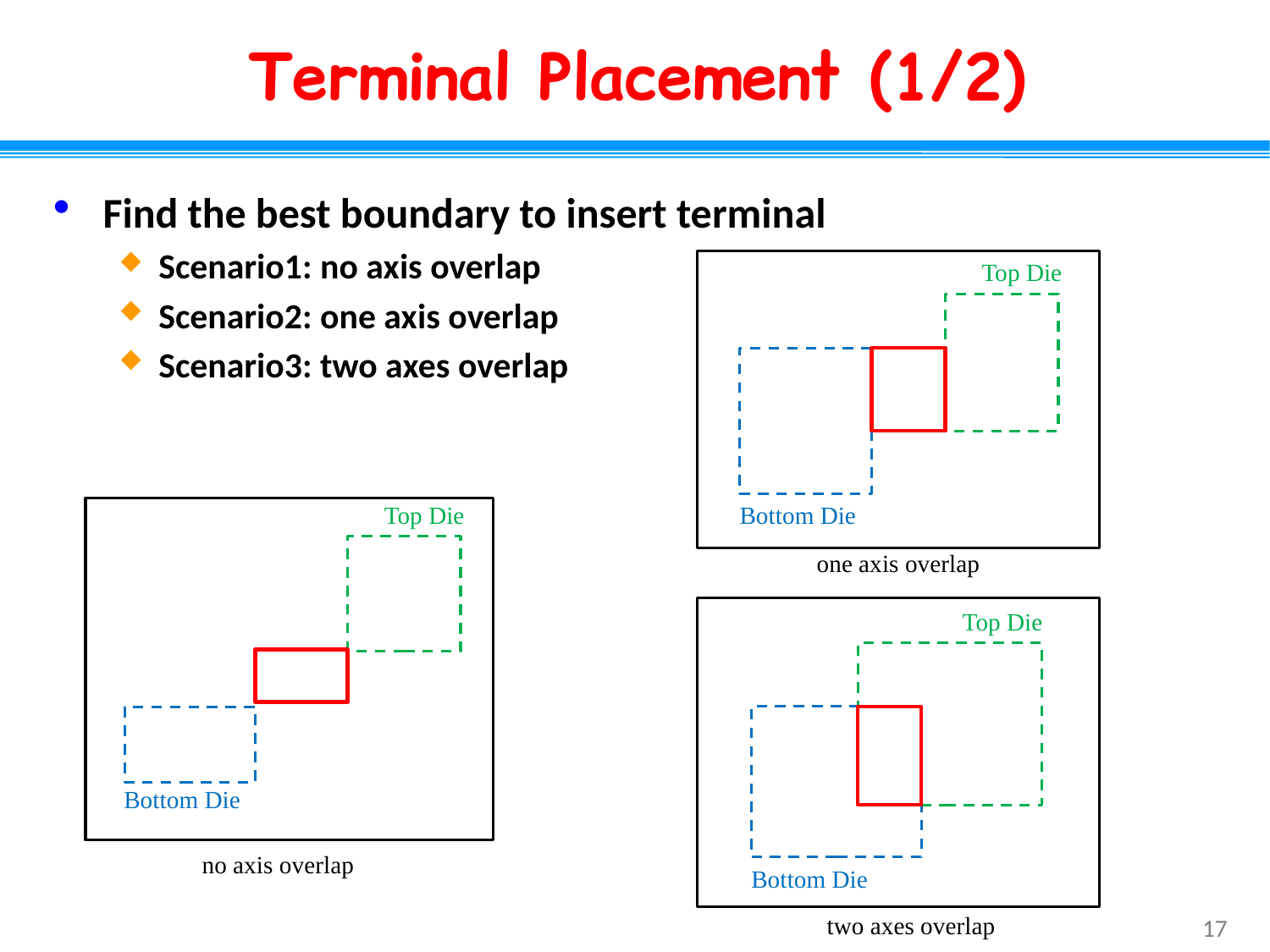

# Terminal Placement (1/2)
Find the best boundary to insert terminal
Scenario1: no axis overlap
Scenario2: one axis overlap
Scenario3: two axes overlap

Top Die

Bottom Die
Top Die

one axis overlap

Top Die

Bottom Die
no axis overlap
Bottom Die
two axes overlap